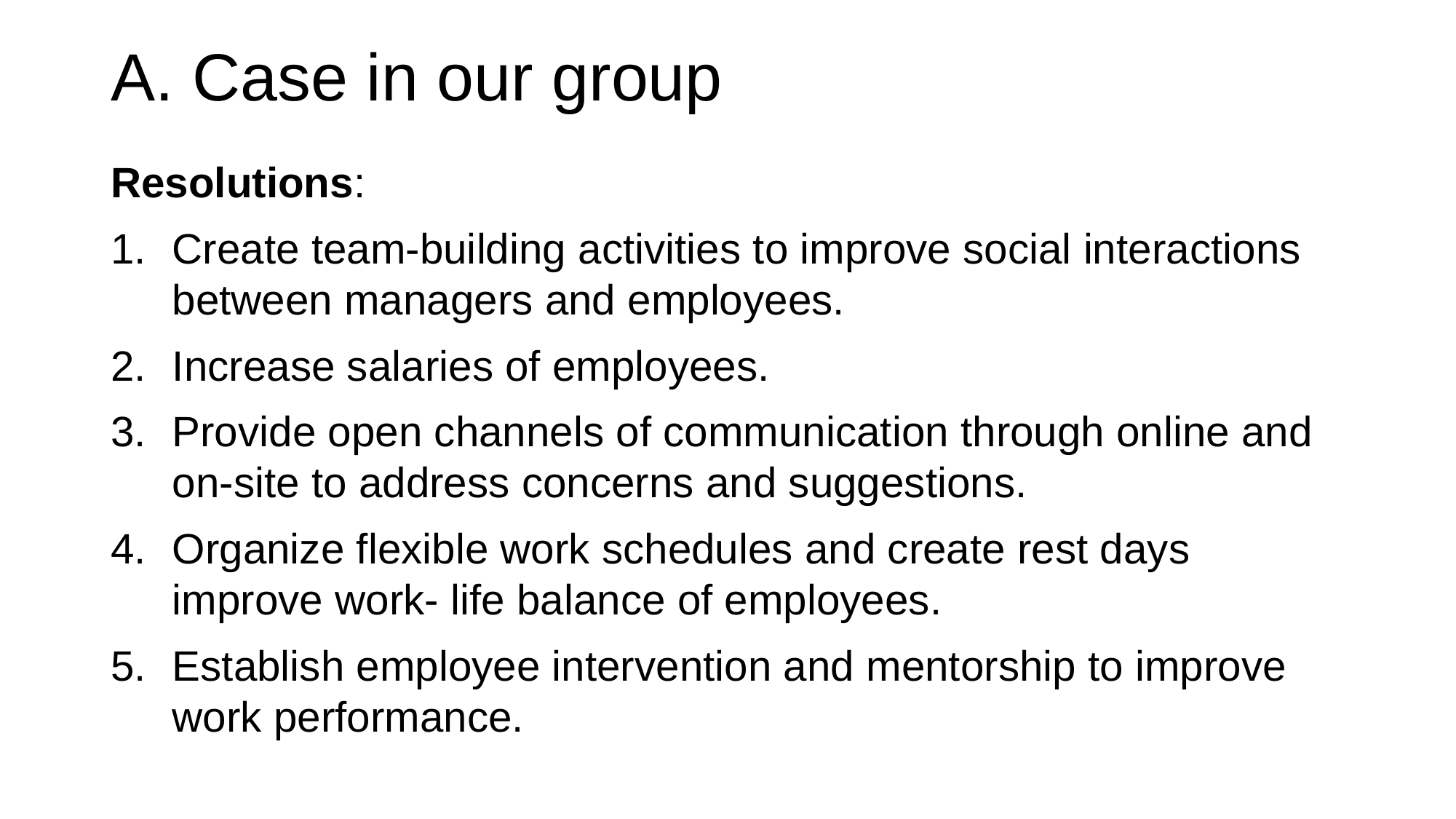

# A. Case in our group
Resolutions:
Create team-building activities to improve social interactions between managers and employees.
Increase salaries of employees.
Provide open channels of communication through online and on-site to address concerns and suggestions.
Organize flexible work schedules and create rest days improve work- life balance of employees.
Establish employee intervention and mentorship to improve work performance.